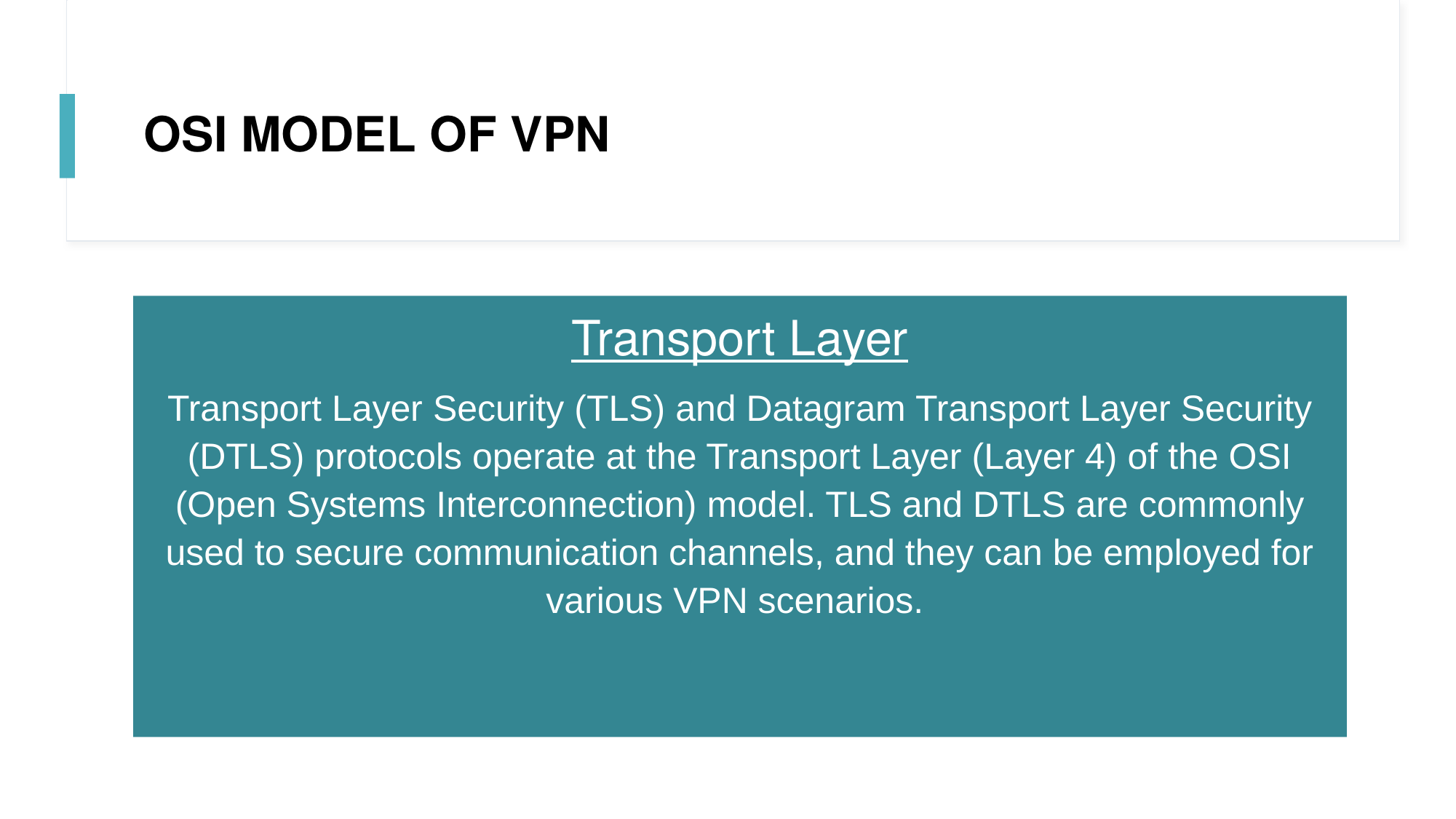

# OSI MODEL OF VPN
Transport Layer
Transport Layer Security (TLS) and Datagram Transport Layer Security (DTLS) protocols operate at the Transport Layer (Layer 4) of the OSI (Open Systems Interconnection) model. TLS and DTLS are commonly used to secure communication channels, and they can be employed for various VPN scenarios.